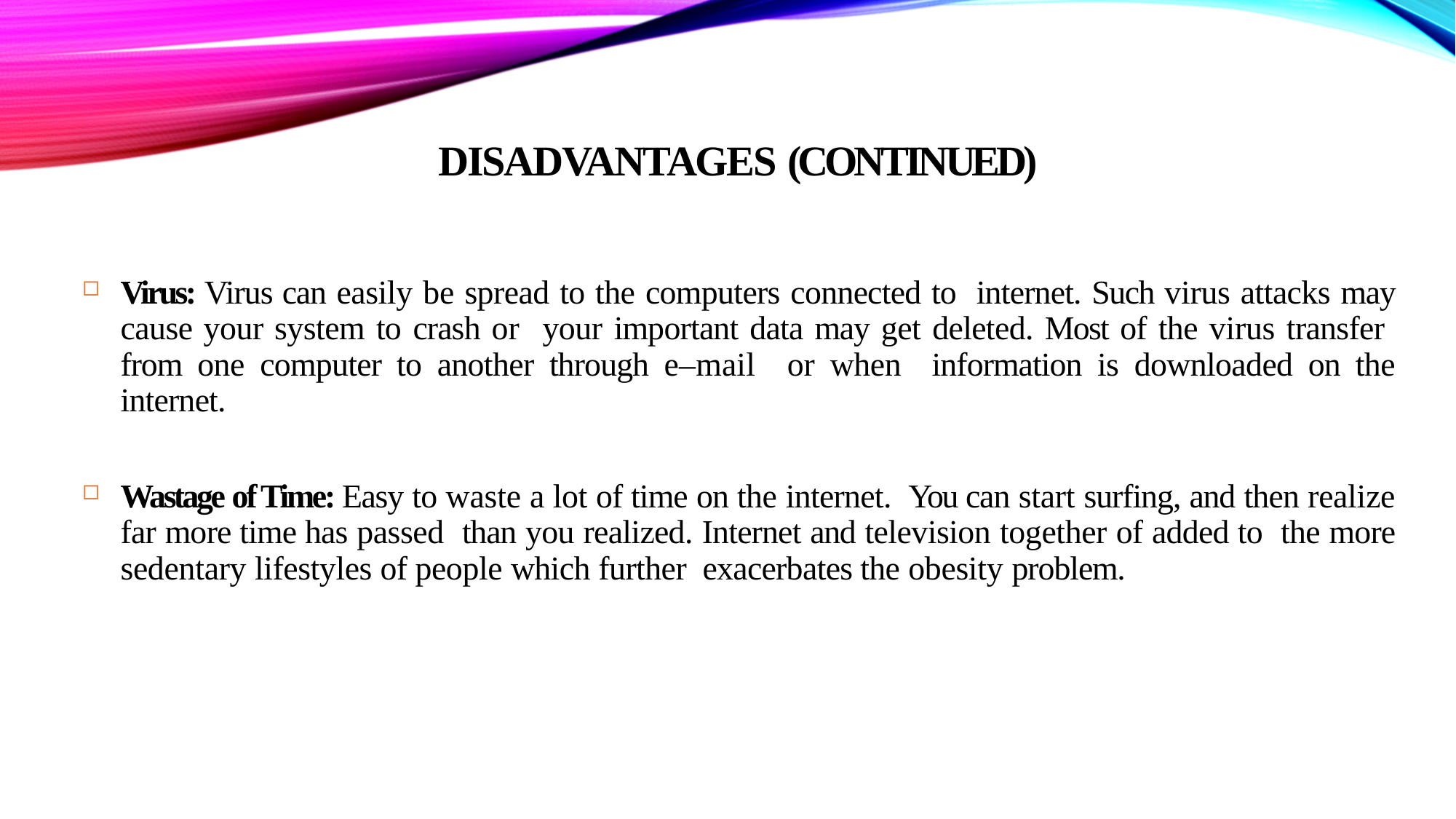

# Disadvantages (Continued)
Virus: Virus can easily be spread to the computers connected to  internet. Such virus attacks may cause your system to crash or  your important data may get deleted. Most of the virus transfer  from one computer to another through e–mail  or when  information is downloaded on the internet.

Wastage of Time: Easy to waste a lot of time on the internet.  You can start surfing, and then realize far more time has passed  than you realized. Internet and television together of added to  the more sedentary lifestyles of people which further  exacerbates the obesity problem.